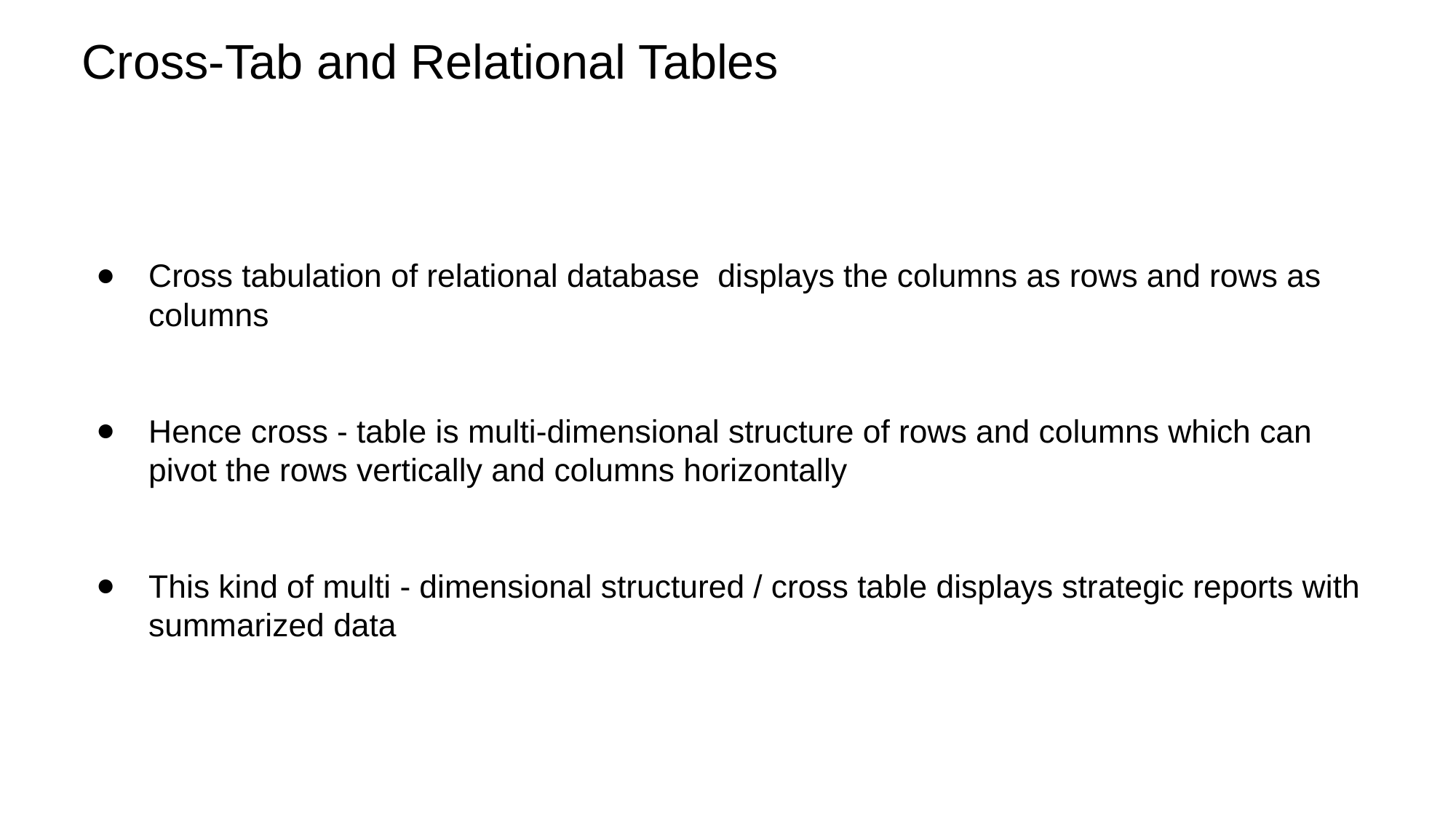

Cross-Tab and Relational Tables
# Cross tabulation of relational database  displays the columns as rows and rows as columns

Hence cross - table is multi-dimensional structure of rows and columns which can pivot the rows vertically and columns horizontally

This kind of multi - dimensional structured / cross table displays strategic reports with summarized data